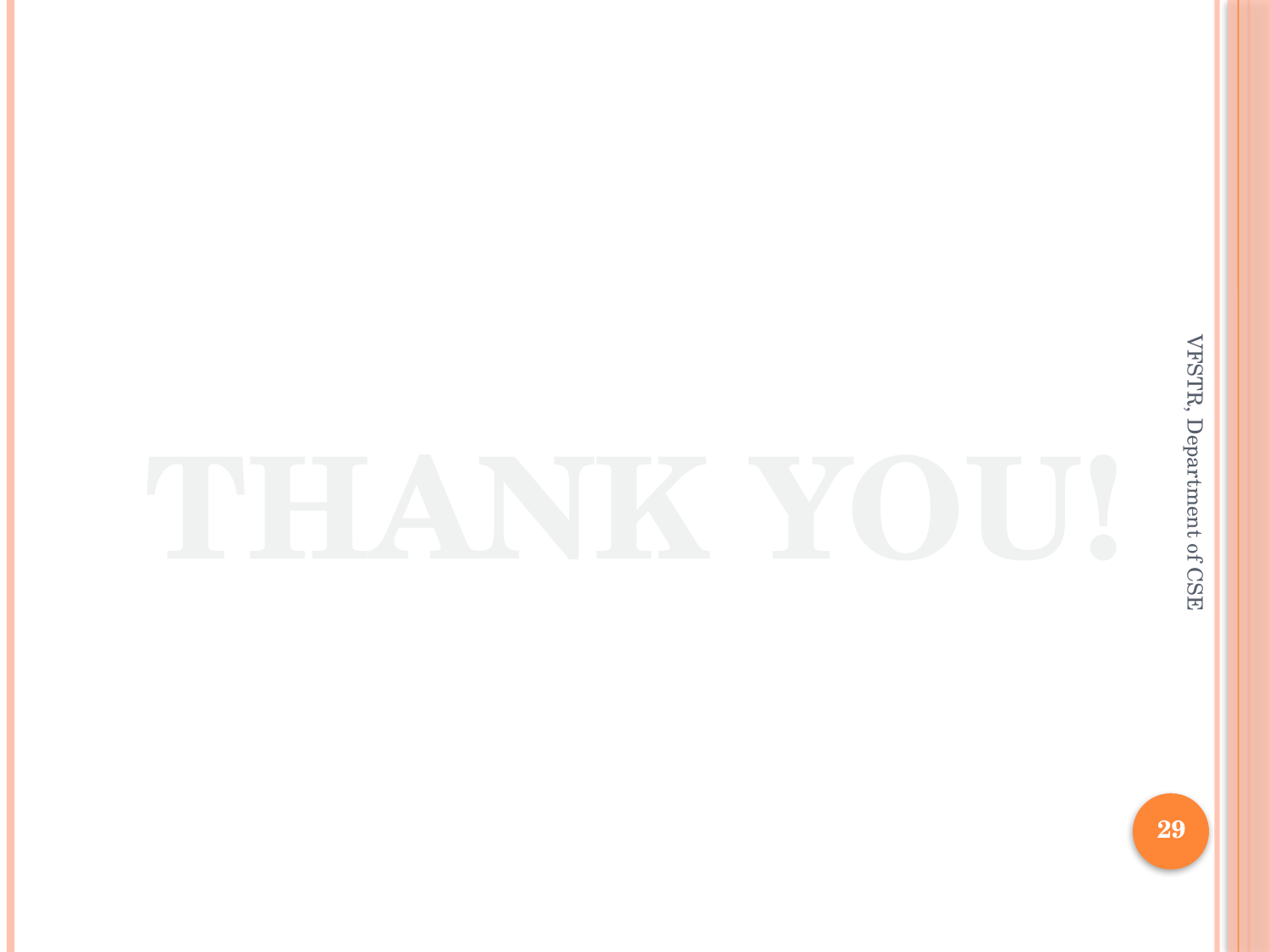

THANK YOU!
VFSTR, Department of CSE
29